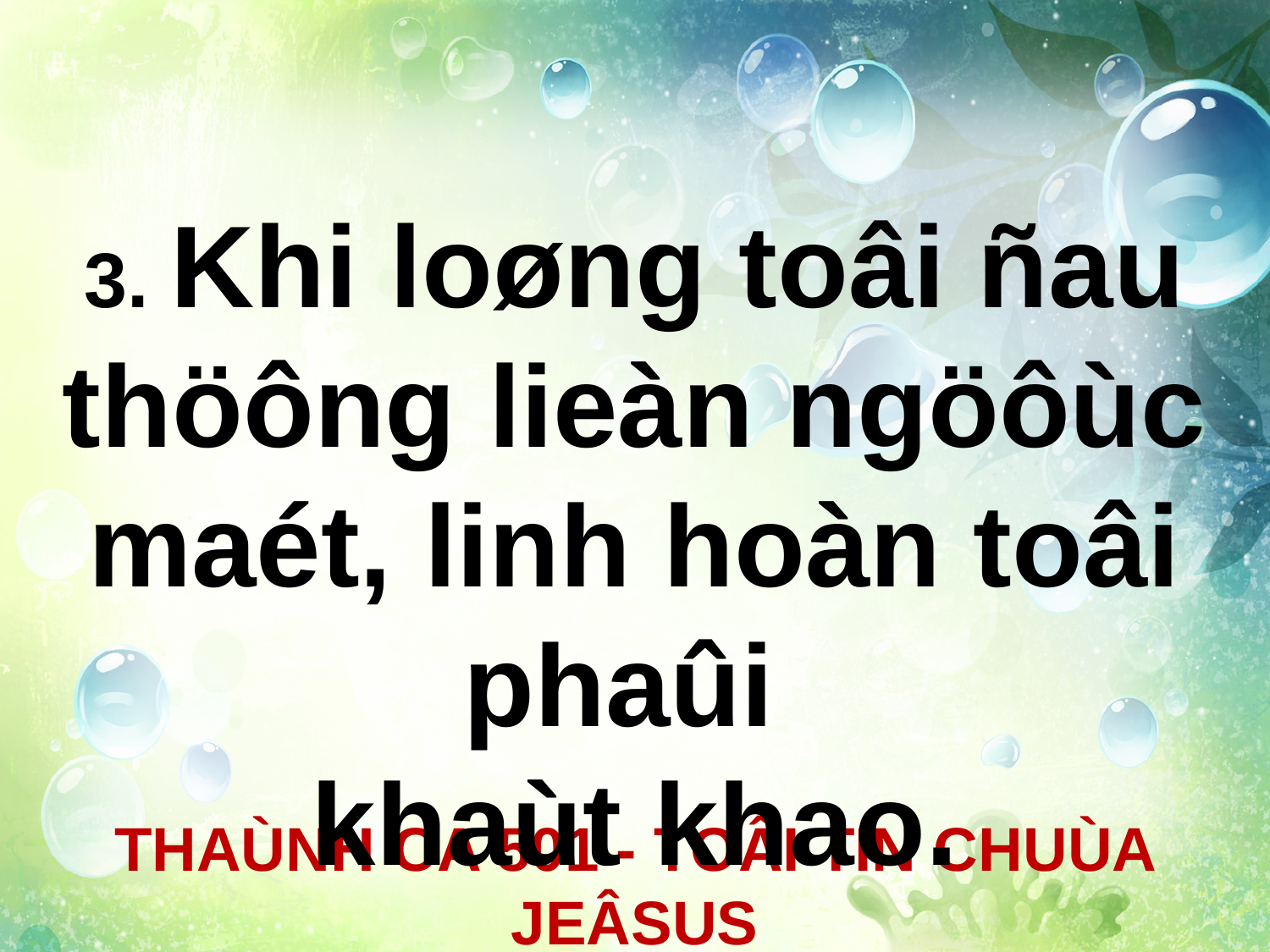

3. Khi loøng toâi ñau thöông lieàn ngöôùc maét, linh hoàn toâi phaûi
khaùt khao.
THAÙNH CA 501 - TOÂI TIN CHUÙA JEÂSUS